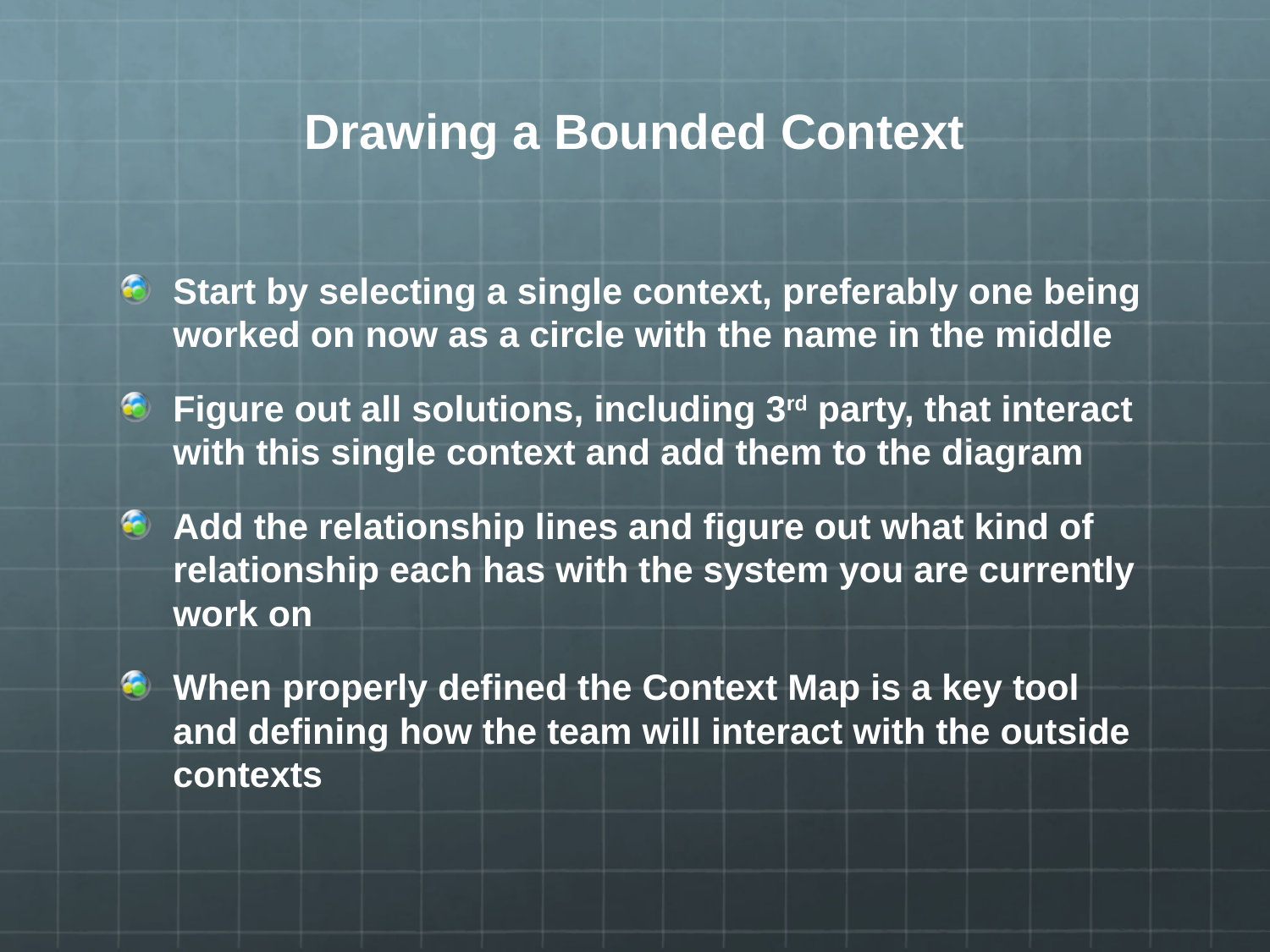

# Drawing a Bounded Context
Start by selecting a single context, preferably one being worked on now as a circle with the name in the middle
Figure out all solutions, including 3rd party, that interact with this single context and add them to the diagram
Add the relationship lines and figure out what kind of relationship each has with the system you are currently work on
When properly defined the Context Map is a key tool and defining how the team will interact with the outside contexts